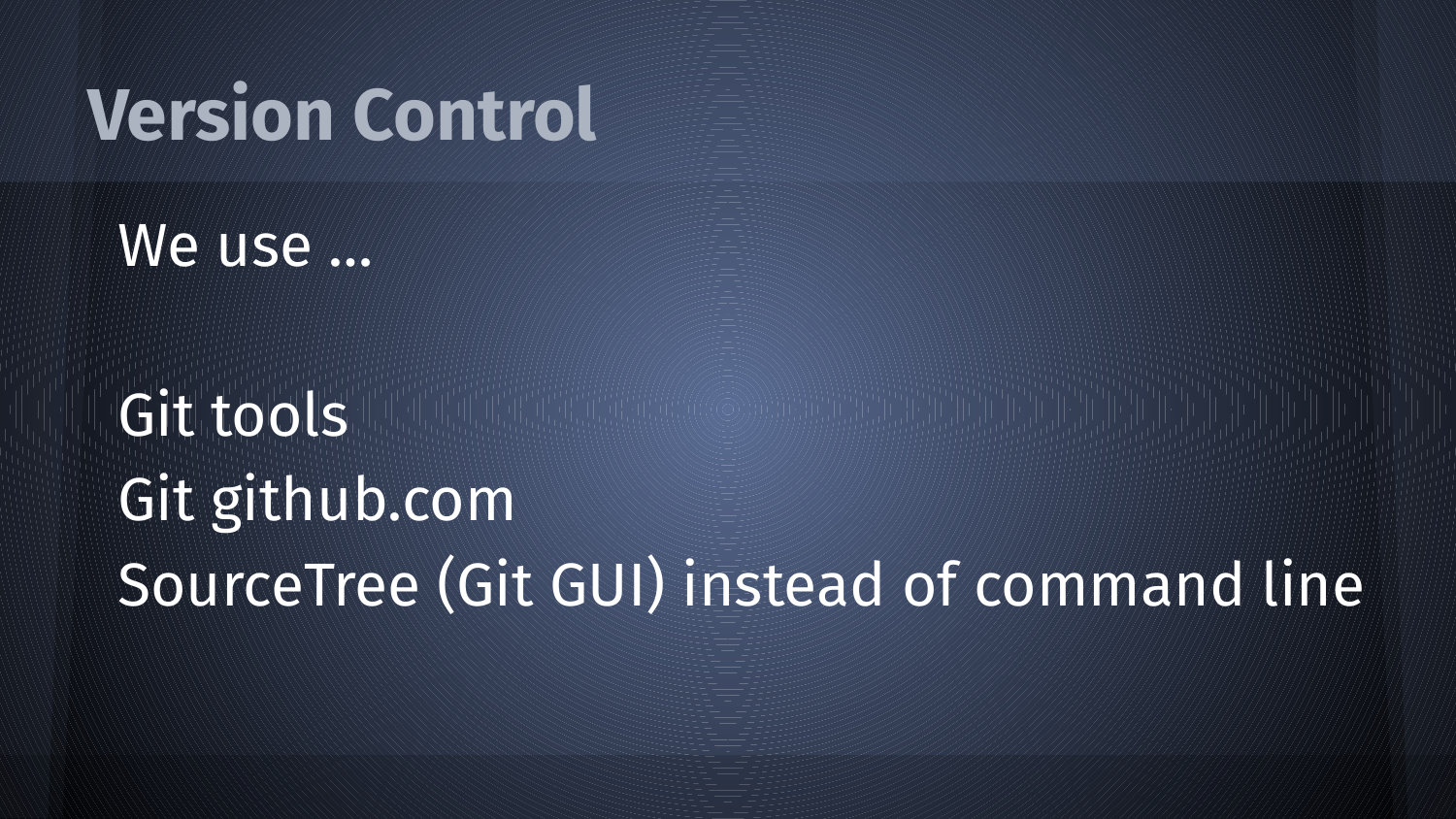

# Version Control
We use …

Git tools
Git github.com
SourceTree (Git GUI) instead of command line